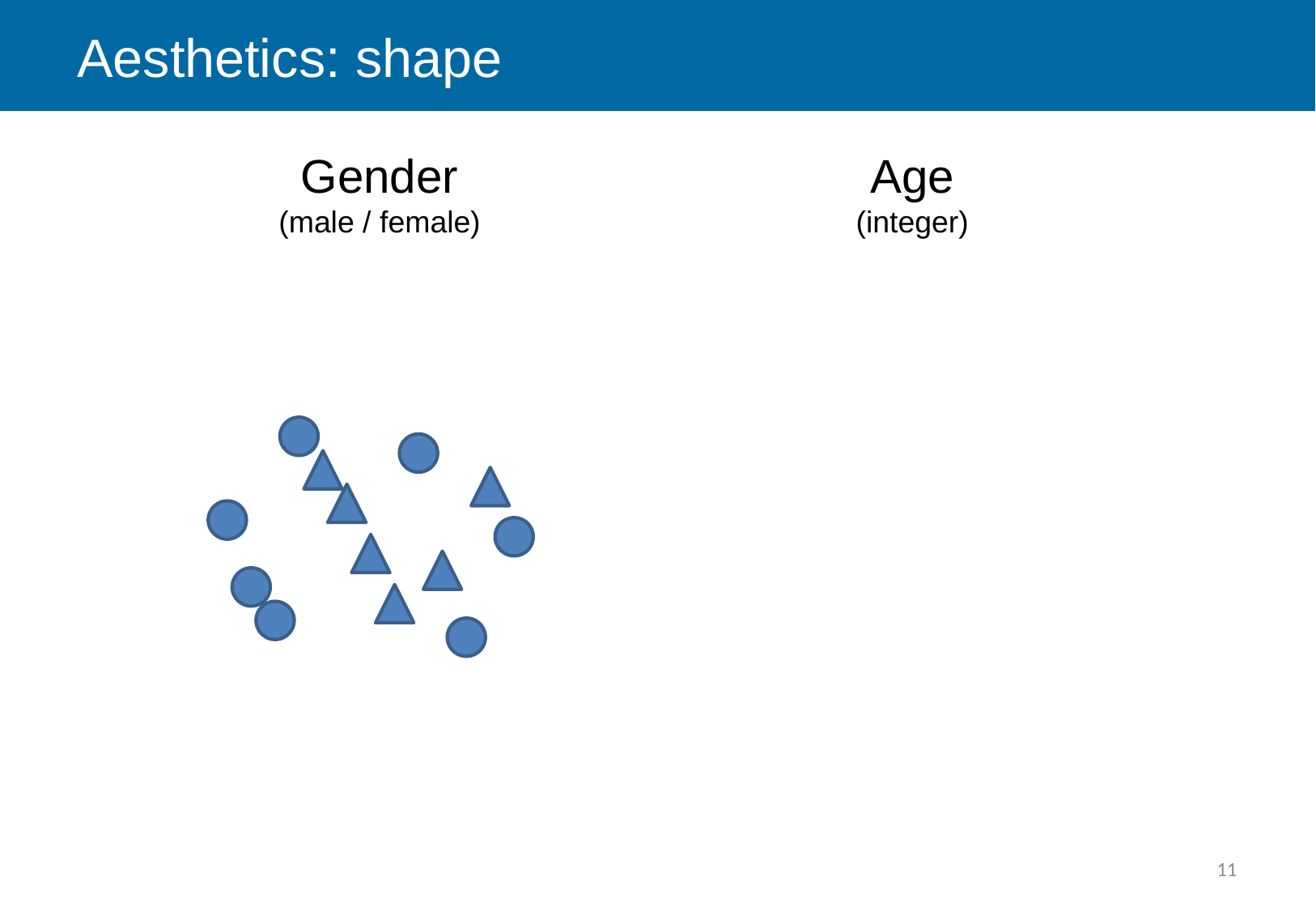

# Aesthetics: shape
Gender
(male / female)
Age
(integer)

11